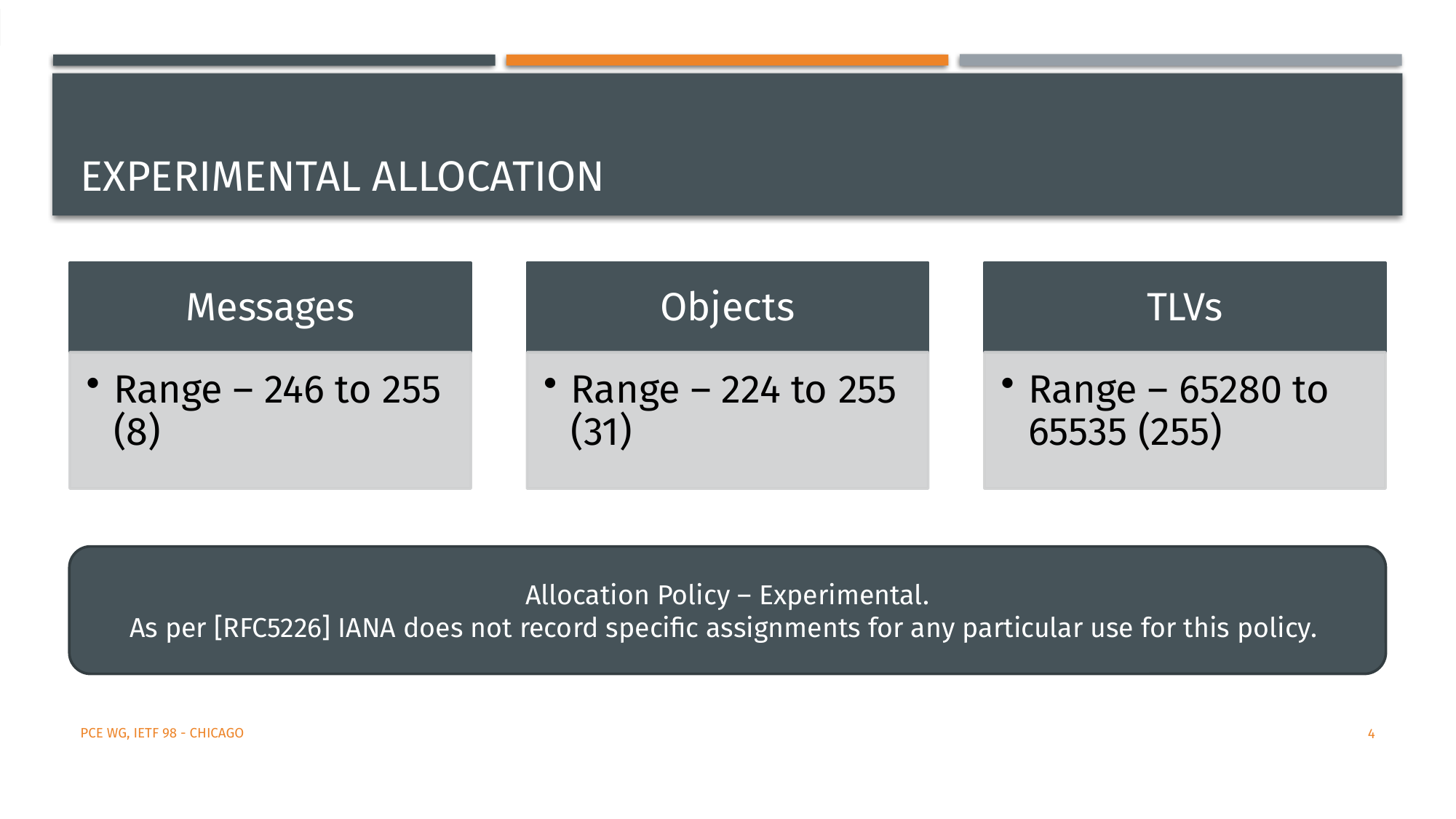

# Experimental Allocation
Messages
Range – 246 to 255 (8)
Objects
Range – 224 to 255 (31)
TLVs
Range – 65280 to 65535 (255)
Allocation Policy – Experimental.
As per [RFC5226] IANA does not record specific assignments for any particular use for this policy.
PCE WG, IETF 98 - Chicago
4